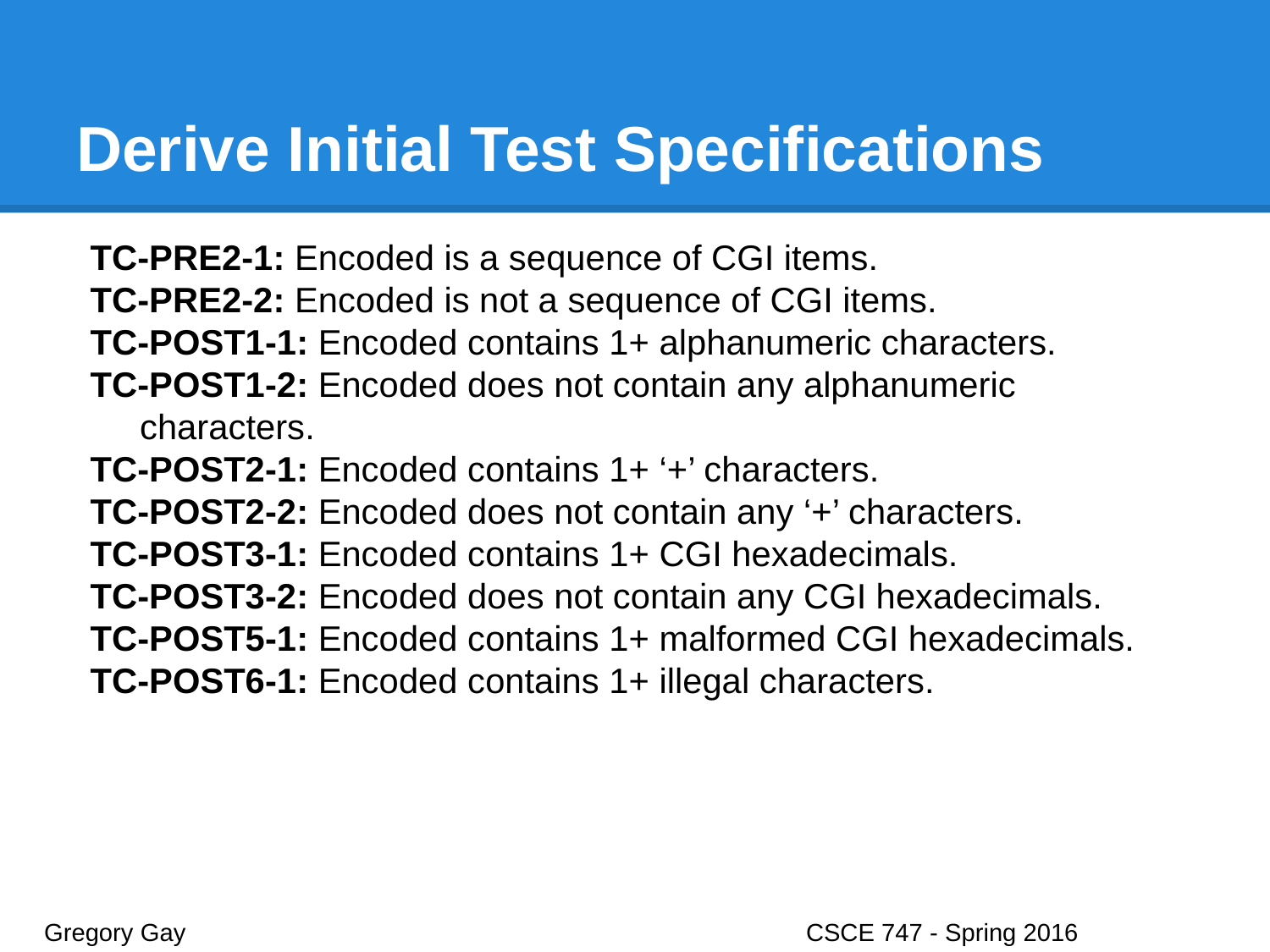

# Derive Initial Test Specifications
TC-PRE2-1: Encoded is a sequence of CGI items.
TC-PRE2-2: Encoded is not a sequence of CGI items.
TC-POST1-1: Encoded contains 1+ alphanumeric characters.
TC-POST1-2: Encoded does not contain any alphanumeric characters.
TC-POST2-1: Encoded contains 1+ ‘+’ characters.
TC-POST2-2: Encoded does not contain any ‘+’ characters.
TC-POST3-1: Encoded contains 1+ CGI hexadecimals.
TC-POST3-2: Encoded does not contain any CGI hexadecimals.
TC-POST5-1: Encoded contains 1+ malformed CGI hexadecimals.
TC-POST6-1: Encoded contains 1+ illegal characters.
Gregory Gay					CSCE 747 - Spring 2016							37